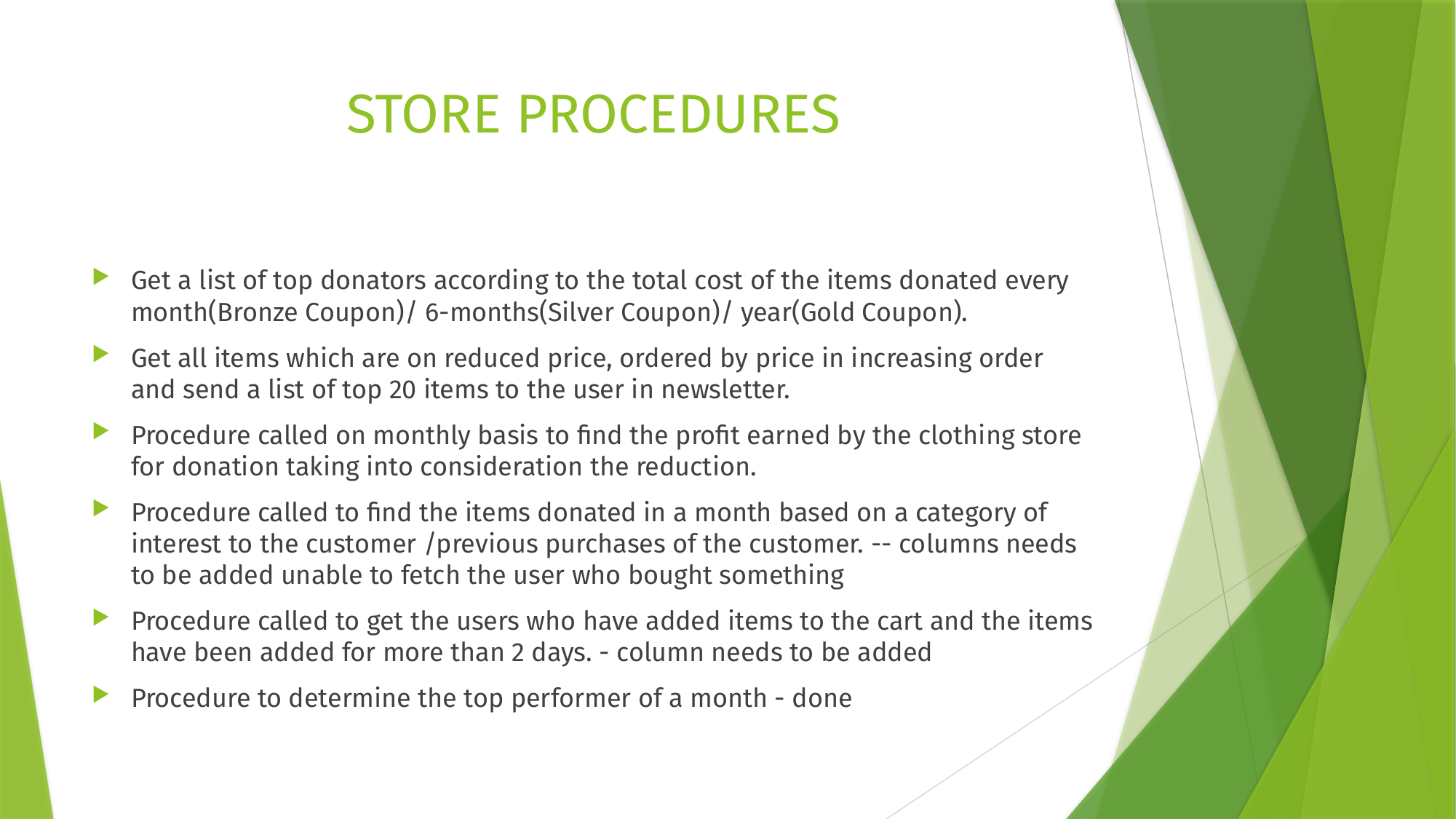

# STORE PROCEDURES
Get a list of top donators according to the total cost of the items donated every month(Bronze Coupon)/ 6-months(Silver Coupon)/ year(Gold Coupon).
Get all items which are on reduced price, ordered by price in increasing order and send a list of top 20 items to the user in newsletter.
Procedure called on monthly basis to find the profit earned by the clothing store for donation taking into consideration the reduction.
Procedure called to find the items donated in a month based on a category of interest to the customer /previous purchases of the customer. -- columns needs to be added unable to fetch the user who bought something
Procedure called to get the users who have added items to the cart and the items have been added for more than 2 days. - column needs to be added
Procedure to determine the top performer of a month - done